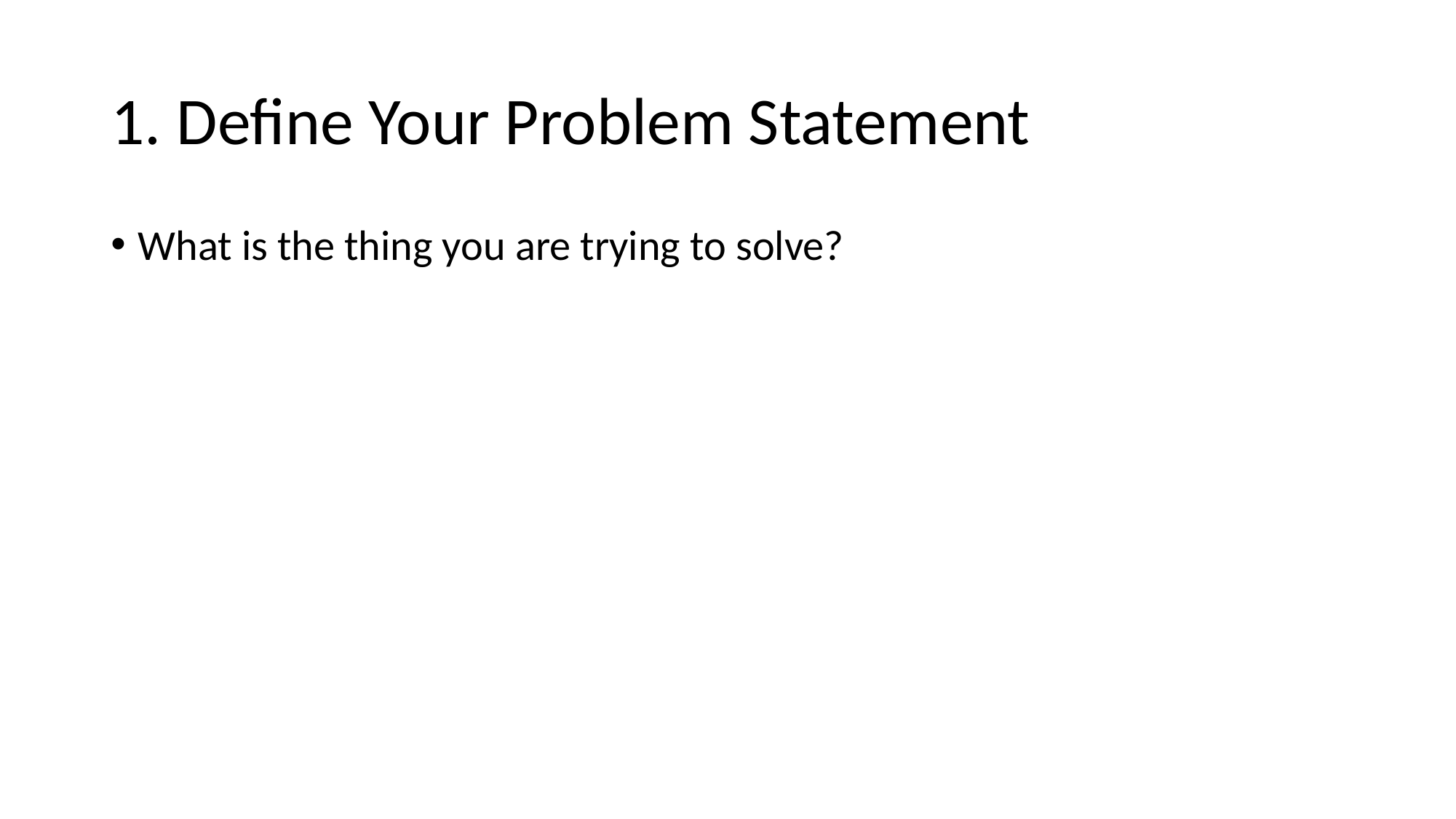

# 1. Define Your Problem Statement
What is the thing you are trying to solve?